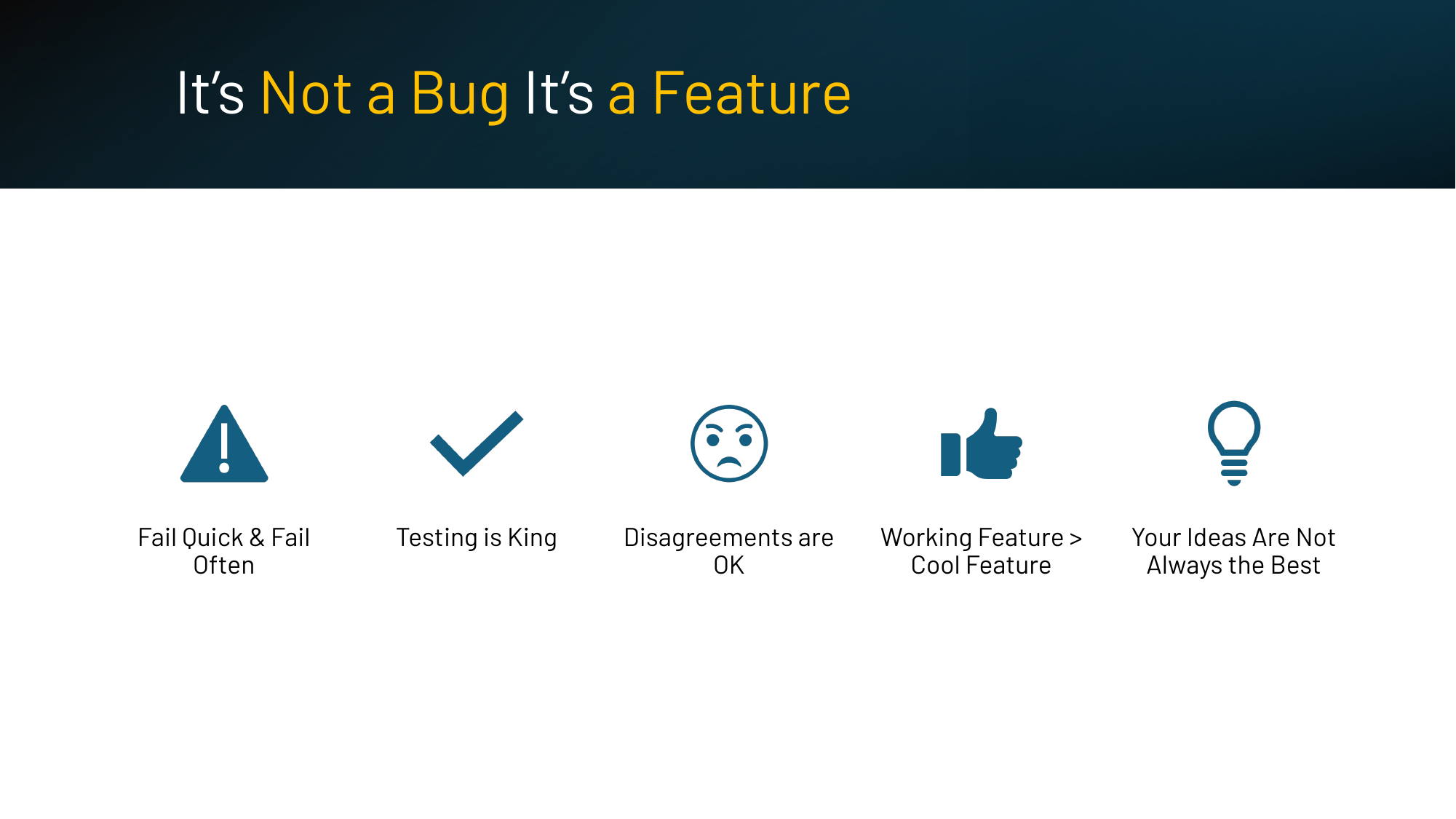

# It’s Not a Bug It’s a Feature
Fail Quick & Fail Often
Testing is King
Disagreements are OK
Working Feature > Cool Feature
Your Ideas Are Not Always the Best
14